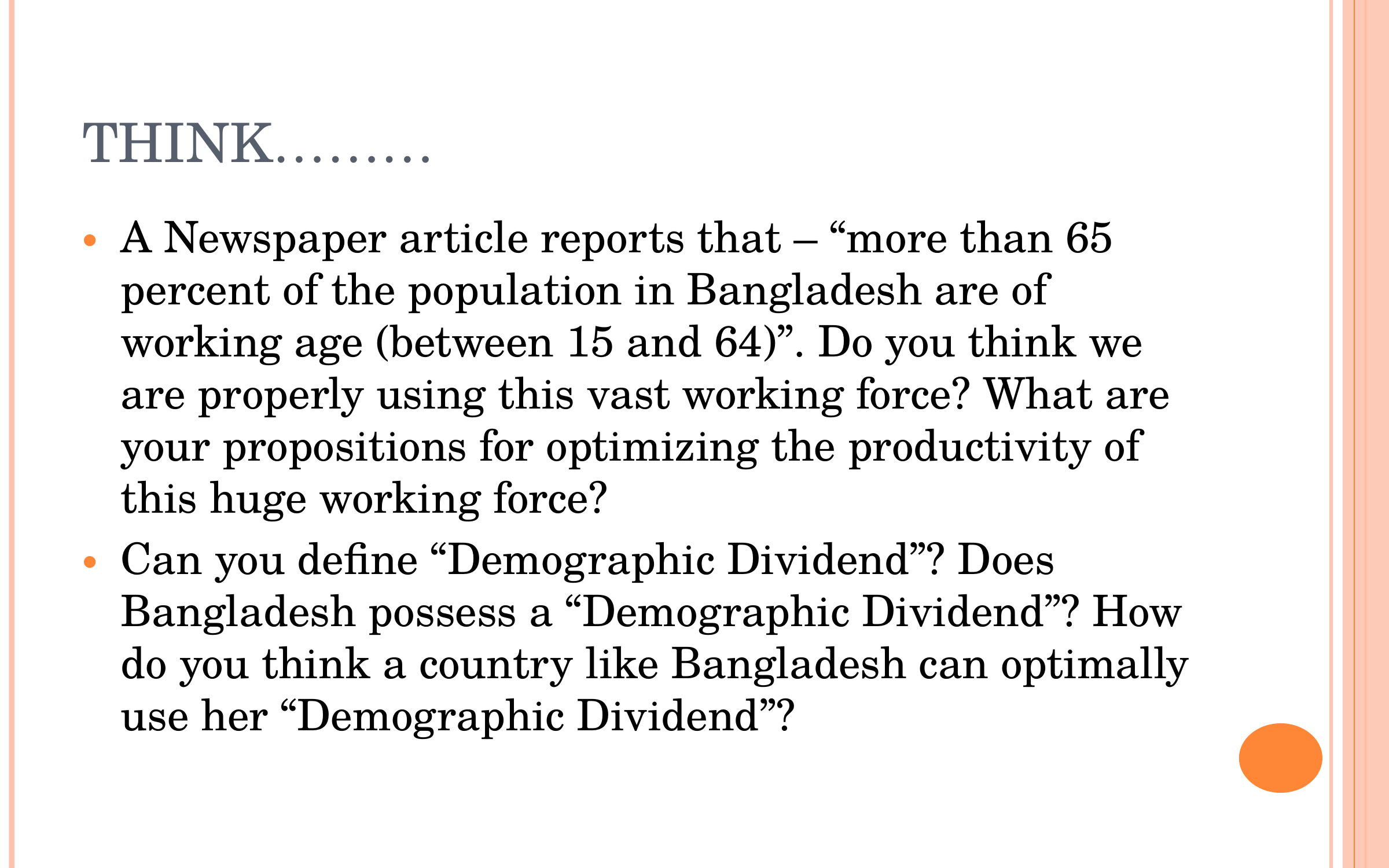

# THINK………
A Newspaper article reports that – “more than 65 percent of the population in Bangladesh are of working age (between 15 and 64)”. Do you think we are properly using this vast working force? What are your propositions for optimizing the productivity of this huge working force?
Can you define “Demographic Dividend”? Does Bangladesh possess a “Demographic Dividend”? How do you think a country like Bangladesh can optimally use her “Demographic Dividend”?